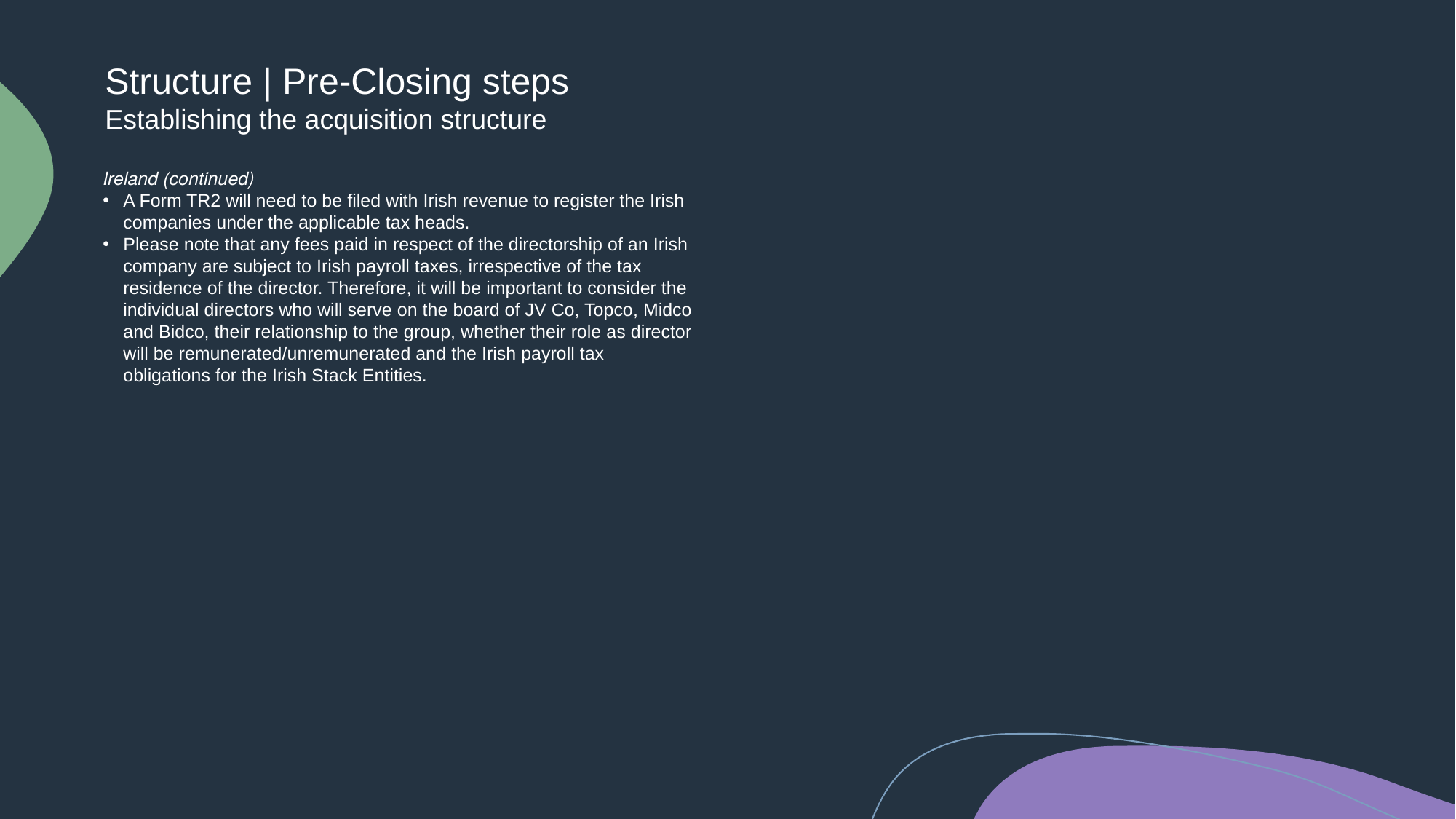

Structure | Pre-Closing steps
Establishing the acquisition structure
Ireland (continued)
﻿﻿A Form TR2 will need to be filed with Irish revenue to register the Irish companies under the applicable tax heads.
﻿﻿Please note that any fees paid in respect of the directorship of an Irish company are subject to Irish payroll taxes, irrespective of the tax residence of the director. Therefore, it will be important to consider the individual directors who will serve on the board of JV Co, Topco, Midco and Bidco, their relationship to the group, whether their role as director will be remunerated/unremunerated and the Irish payroll tax obligations for the Irish Stack Entities.